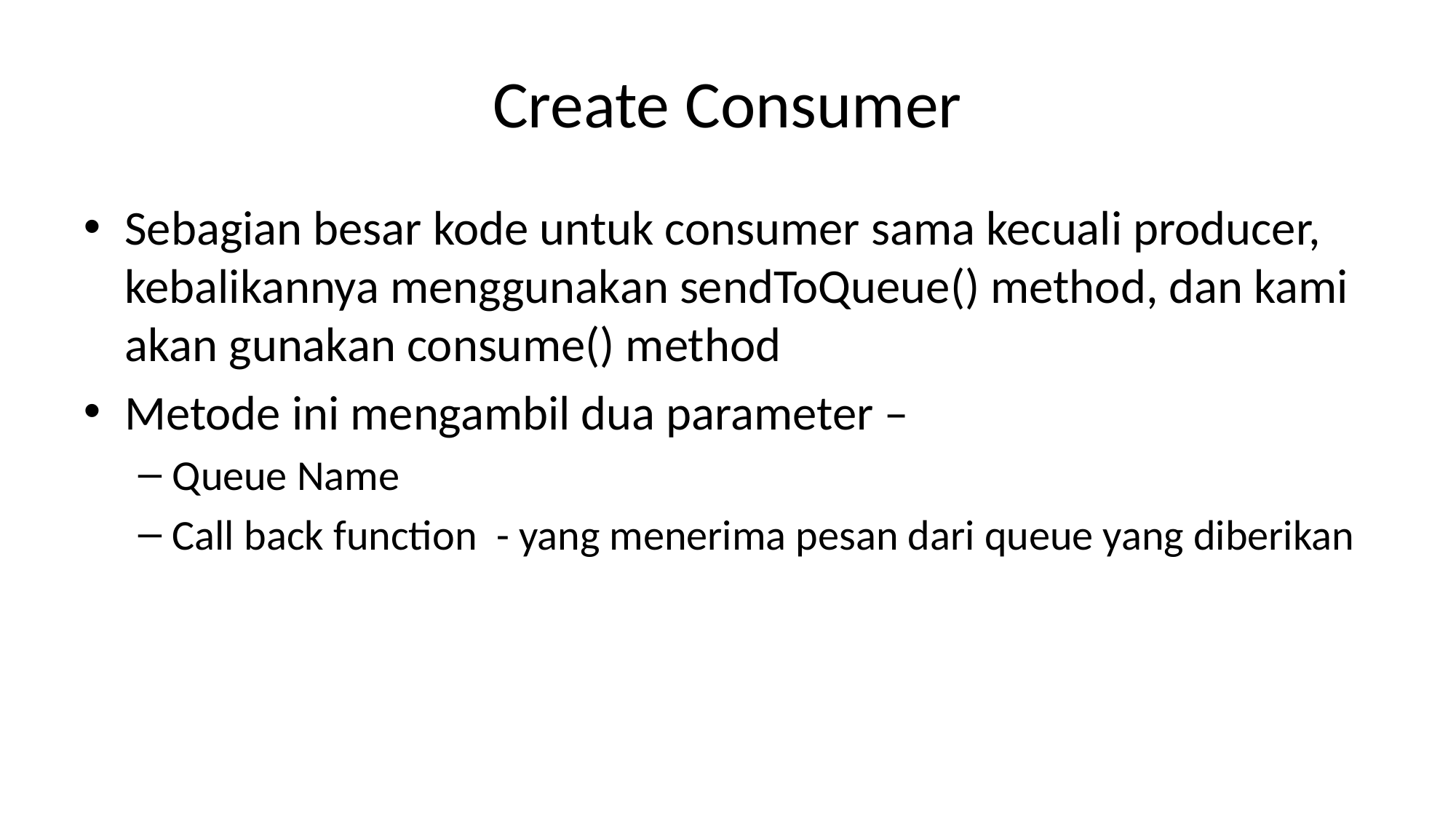

# Create Consumer
Sebagian besar kode untuk consumer sama kecuali producer, kebalikannya menggunakan sendToQueue() method, dan kami akan gunakan consume() method
Metode ini mengambil dua parameter –
Queue Name
Call back function  - yang menerima pesan dari queue yang diberikan